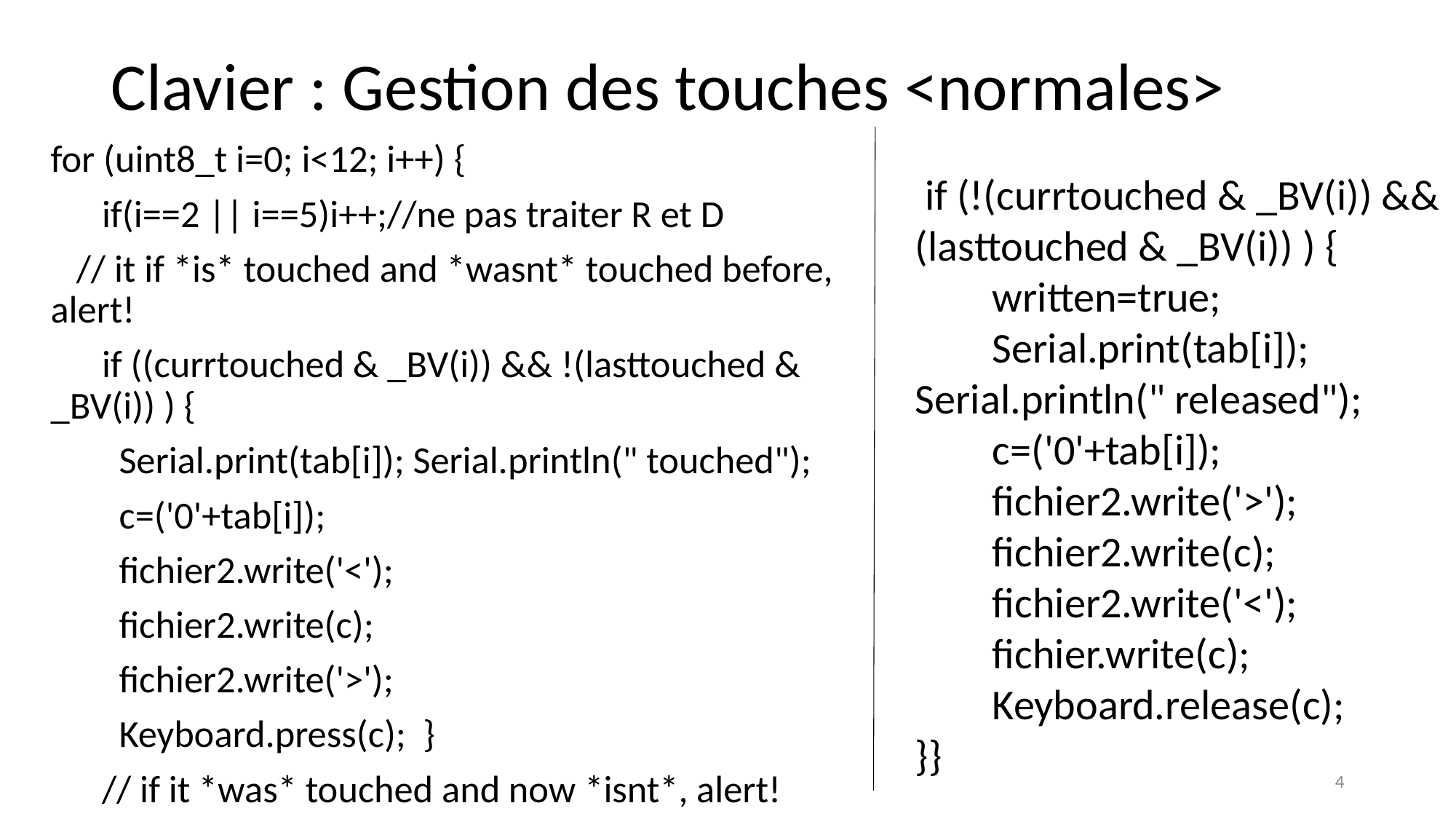

# Clavier : Gestion des touches <normales>
for (uint8_t i=0; i<12; i++) {
      if(i==2 || i==5)i++;//ne pas traiter R et D
   // it if *is* touched and *wasnt* touched before, alert!
      if ((currtouched & _BV(i)) && !(lasttouched & _BV(i)) ) {
        Serial.print(tab[i]); Serial.println(" touched");
        c=('0'+tab[i]);
        fichier2.write('<');
        fichier2.write(c);
        fichier2.write('>');
        Keyboard.press(c);  }
      // if it *was* touched and now *isnt*, alert!
 if (!(currtouched & _BV(i)) && (lasttouched & _BV(i)) ) {
        written=true;
        Serial.print(tab[i]); Serial.println(" released");
        c=('0'+tab[i]);
        fichier2.write('>');
        fichier2.write(c);
        fichier2.write('<');
        fichier.write(c);
        Keyboard.release(c);
}}
4